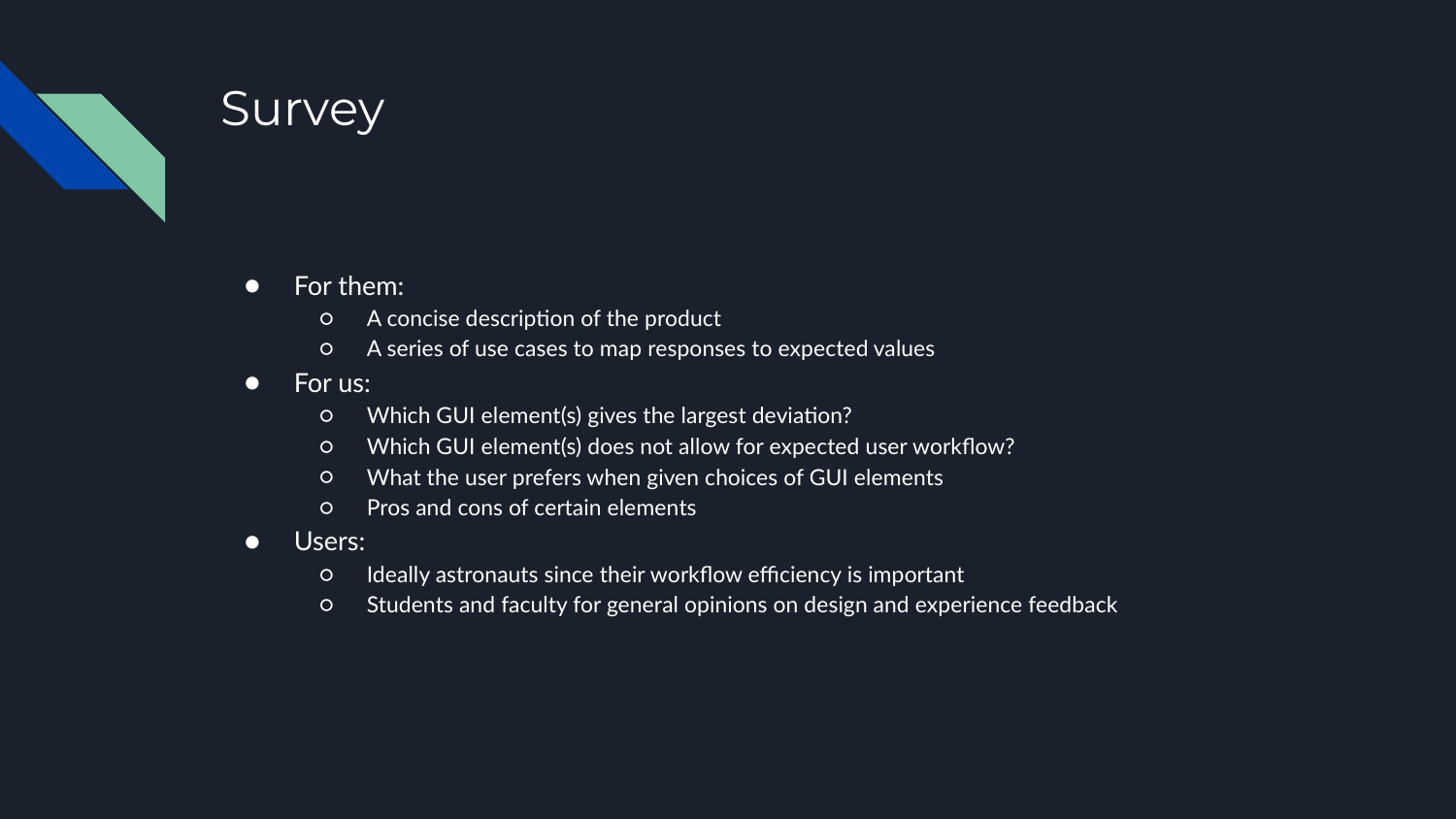

# Survey
For them:
A concise description of the product
A series of use cases to map responses to expected values
For us:
Which GUI element(s) gives the largest deviation?
Which GUI element(s) does not allow for expected user workflow?
What the user prefers when given choices of GUI elements
Pros and cons of certain elements
Users:
Ideally astronauts since their workflow efficiency is important
Students and faculty for general opinions on design and experience feedback